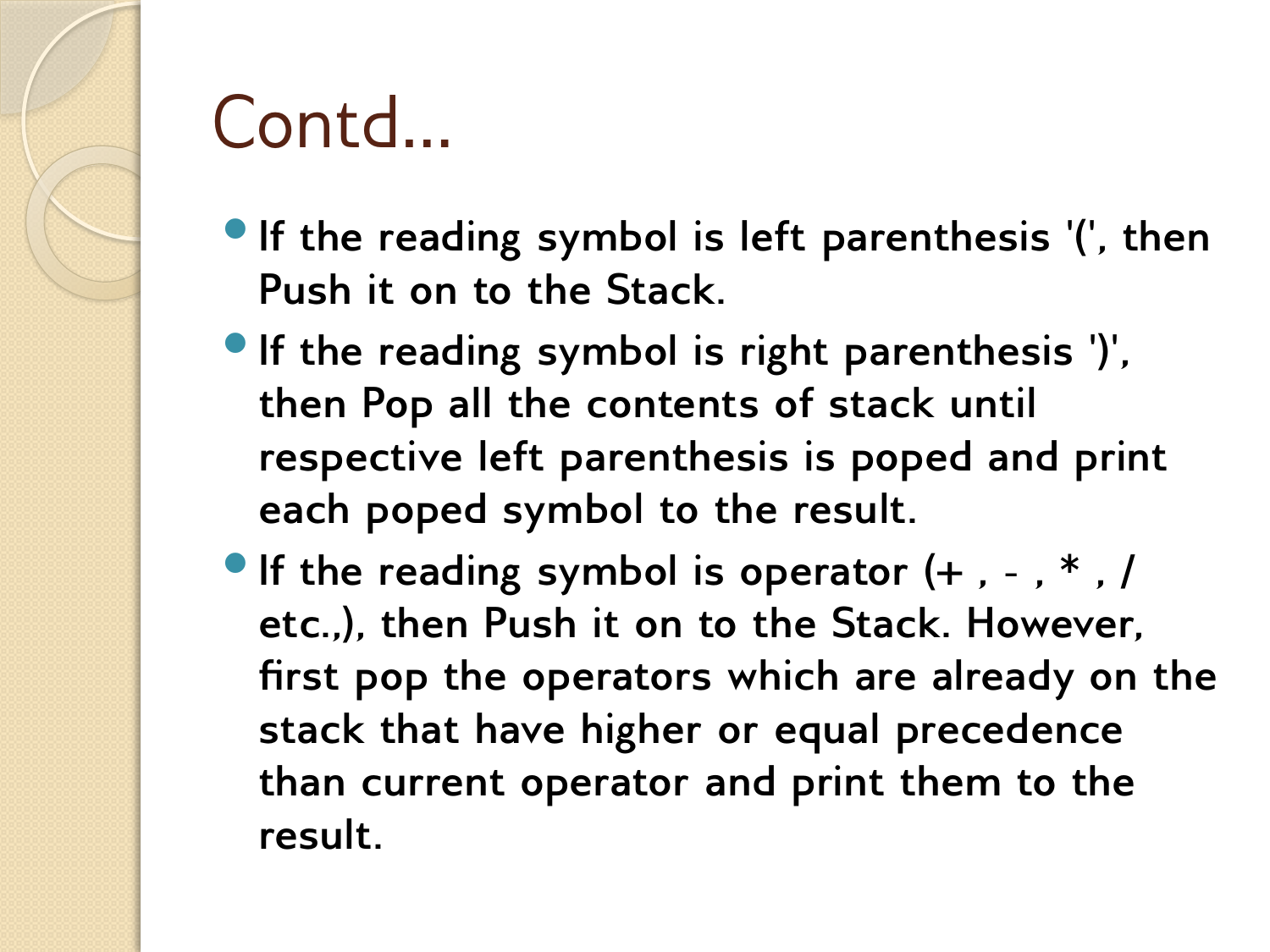

# Contd…
If the reading symbol is left parenthesis '(', then Push it on to the Stack.
If the reading symbol is right parenthesis ')', then Pop all the contents of stack until respective left parenthesis is poped and print each poped symbol to the result.
If the reading symbol is operator (+ , - , * , / etc.,), then Push it on to the Stack. However, first pop the operators which are already on the stack that have higher or equal precedence than current operator and print them to the result.